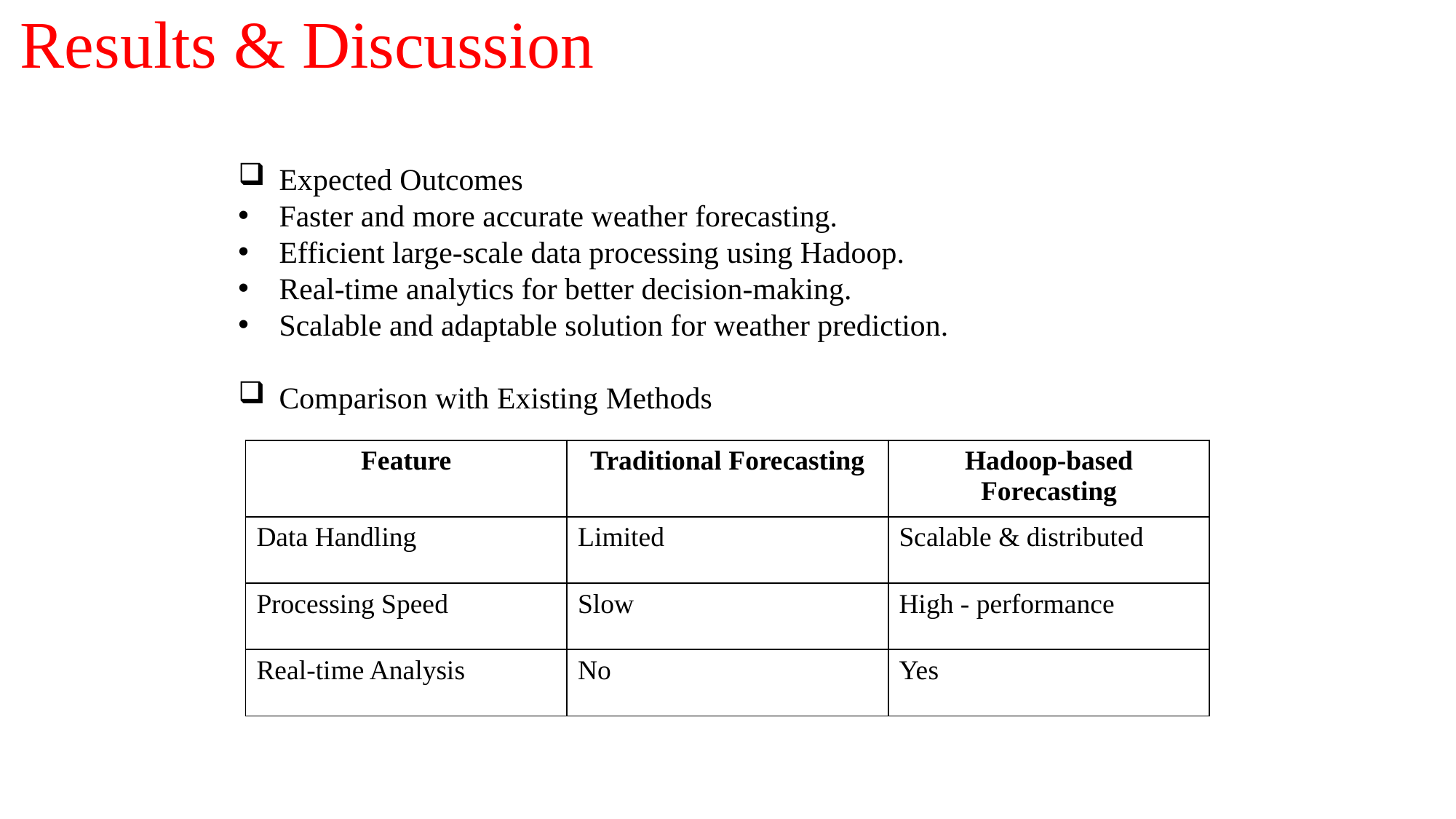

# Results & Discussion
Expected Outcomes
Faster and more accurate weather forecasting.
Efficient large-scale data processing using Hadoop.
Real-time analytics for better decision-making.
Scalable and adaptable solution for weather prediction.

Comparison with Existing Methods

| Feature | Traditional Forecasting | Hadoop-based Forecasting |
| --- | --- | --- |
| Data Handling | Limited | Scalable & distributed |
| Processing Speed | Slow | High - performance |
| Real-time Analysis | No | Yes |
| --- | --- | --- |